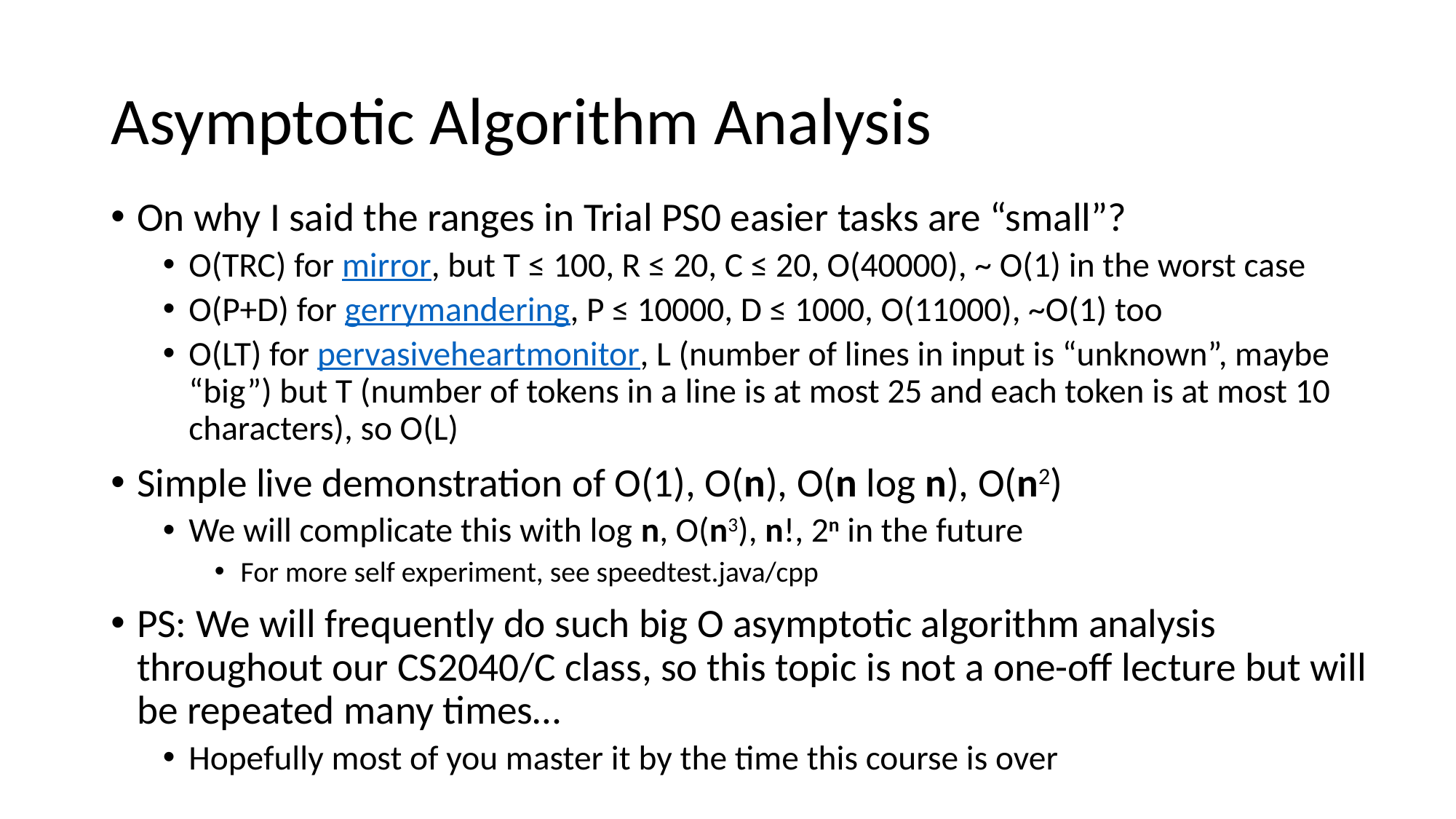

# Asymptotic Algorithm Analysis
On why I said the ranges in Trial PS0 easier tasks are “small”?
O(TRC) for mirror, but T ≤ 100, R ≤ 20, C ≤ 20, O(40000), ~ O(1) in the worst case
O(P+D) for gerrymandering, P ≤ 10000, D ≤ 1000, O(11000), ~O(1) too
O(LT) for pervasiveheartmonitor, L (number of lines in input is “unknown”, maybe “big”) but T (number of tokens in a line is at most 25 and each token is at most 10 characters), so O(L)
Simple live demonstration of O(1), O(n), O(n log n), O(n2)
We will complicate this with log n, O(n3), n!, 2n in the future
For more self experiment, see speedtest.java/cpp
PS: We will frequently do such big O asymptotic algorithm analysis throughout our CS2040/C class, so this topic is not a one-off lecture but will be repeated many times…
Hopefully most of you master it by the time this course is over